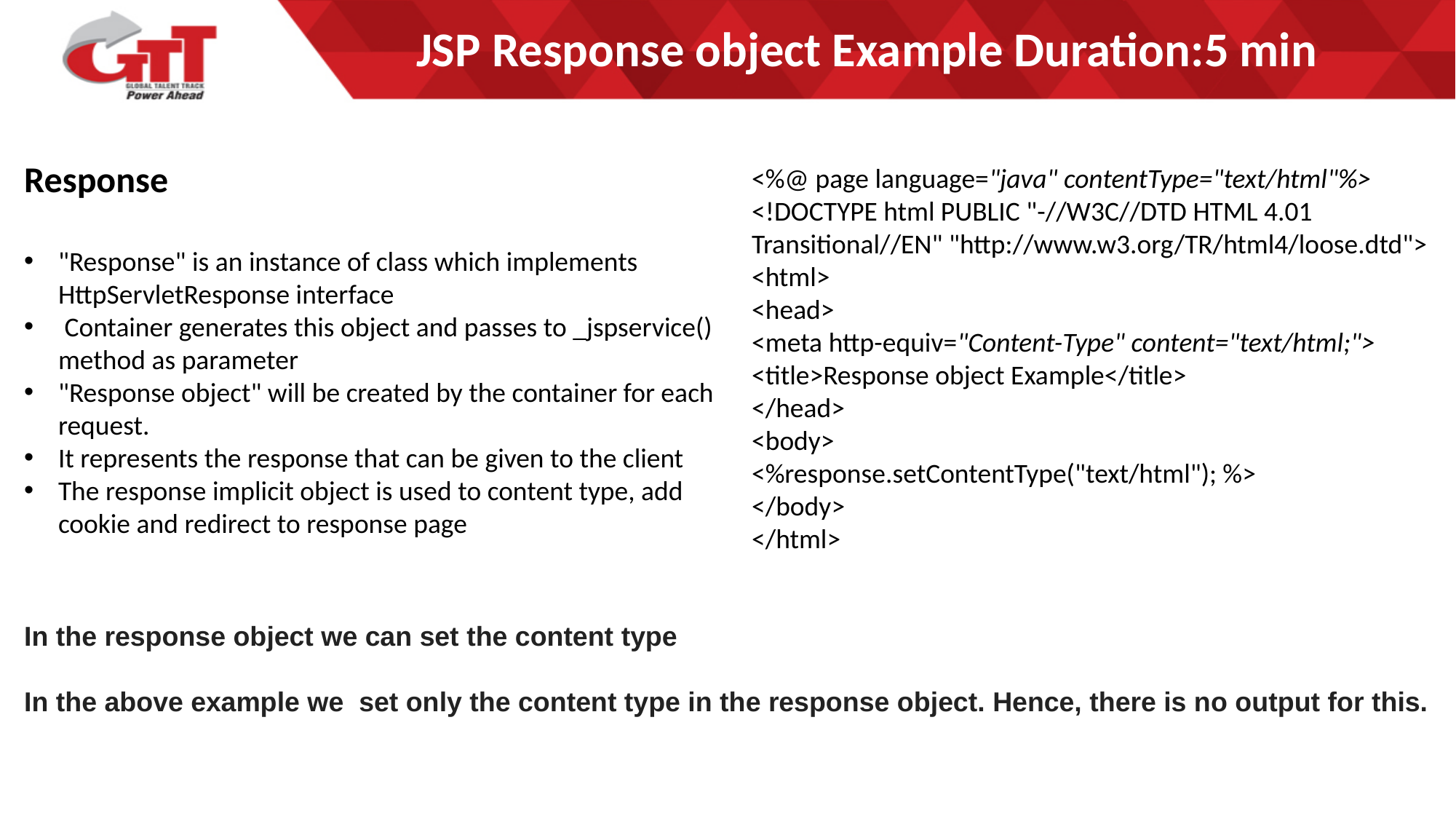

# JSP Response object Example Duration:5 min
Response

"Response" is an instance of class which implements    HttpServletResponse interface
 Container generates this object and passes to _jspservice() method as parameter
"Response object" will be created by the container for each request.
It represents the response that can be given to the client
The response implicit object is used to content type, add cookie and redirect to response page
<%@ page language="java" contentType="text/html"%>
<!DOCTYPE html PUBLIC "-//W3C//DTD HTML 4.01 Transitional//EN" "http://www.w3.org/TR/html4/loose.dtd">
<html>
<head>
<meta http-equiv="Content-Type" content="text/html;">
<title>Response object Example</title>
</head>
<body>
<%response.setContentType("text/html"); %>
</body>
</html>
In the response object we can set the content type

In the above example we  set only the content type in the response object. Hence, there is no output for this.